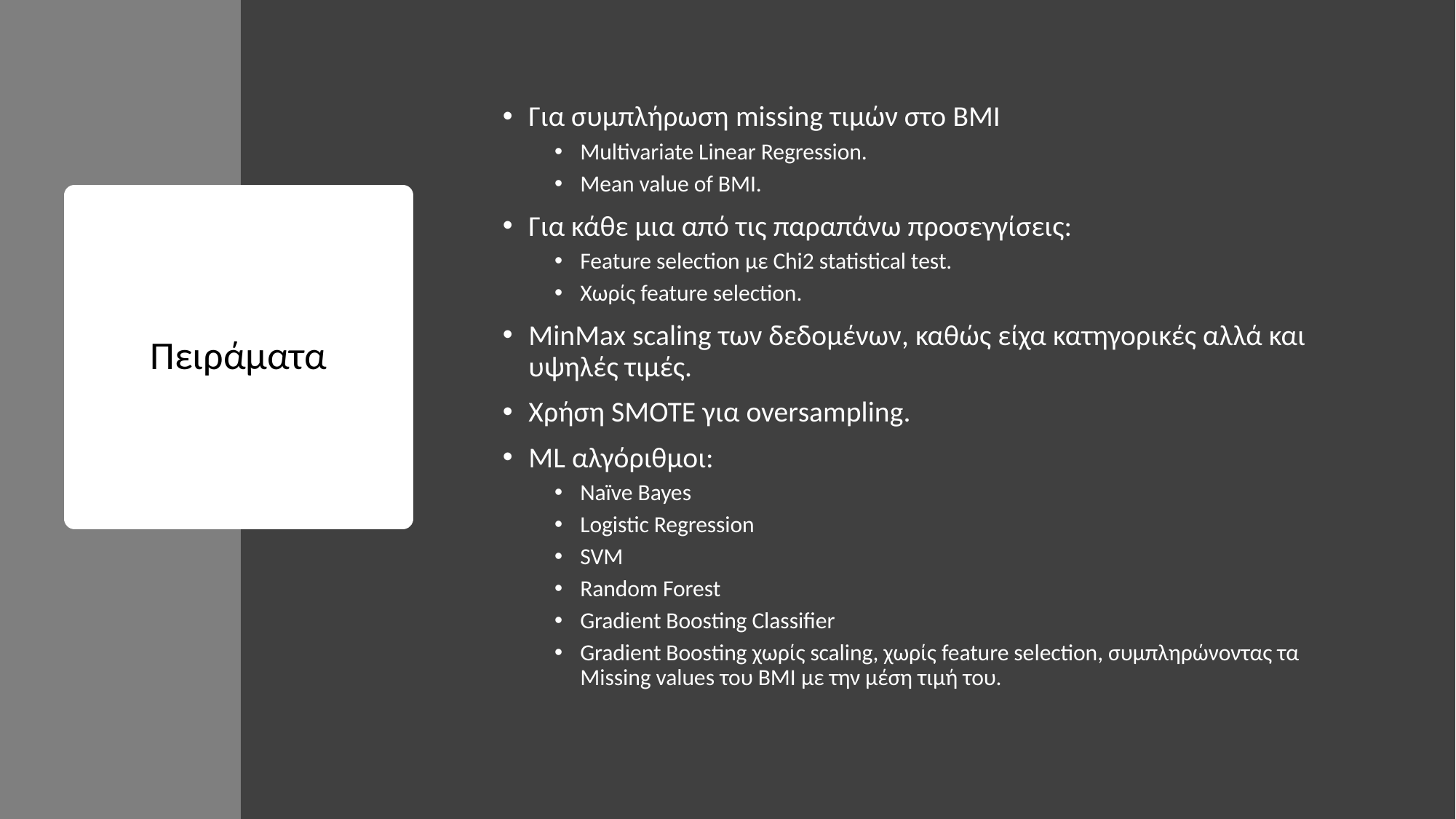

Για συμπλήρωση missing τιμών στο BMI
Multivariate Linear Regression.
Mean value of BMI.
Για κάθε μια από τις παραπάνω προσεγγίσεις:
Feature selection με Chi2 statistical test.
Χωρίς feature selection.
MinMax scaling των δεδομένων, καθώς είχα κατηγορικές αλλά και υψηλές τιμές.
Χρήση SMOTE για oversampling.
ML αλγόριθμοι:
Naïve Bayes
Logistic Regression
SVM
Random Forest
Gradient Boosting Classifier
Gradient Boosting χωρίς scaling, χωρίς feature selection, συμπληρώνοντας τα Missing values του BMI με την μέση τιμή του.

# Πειράματα